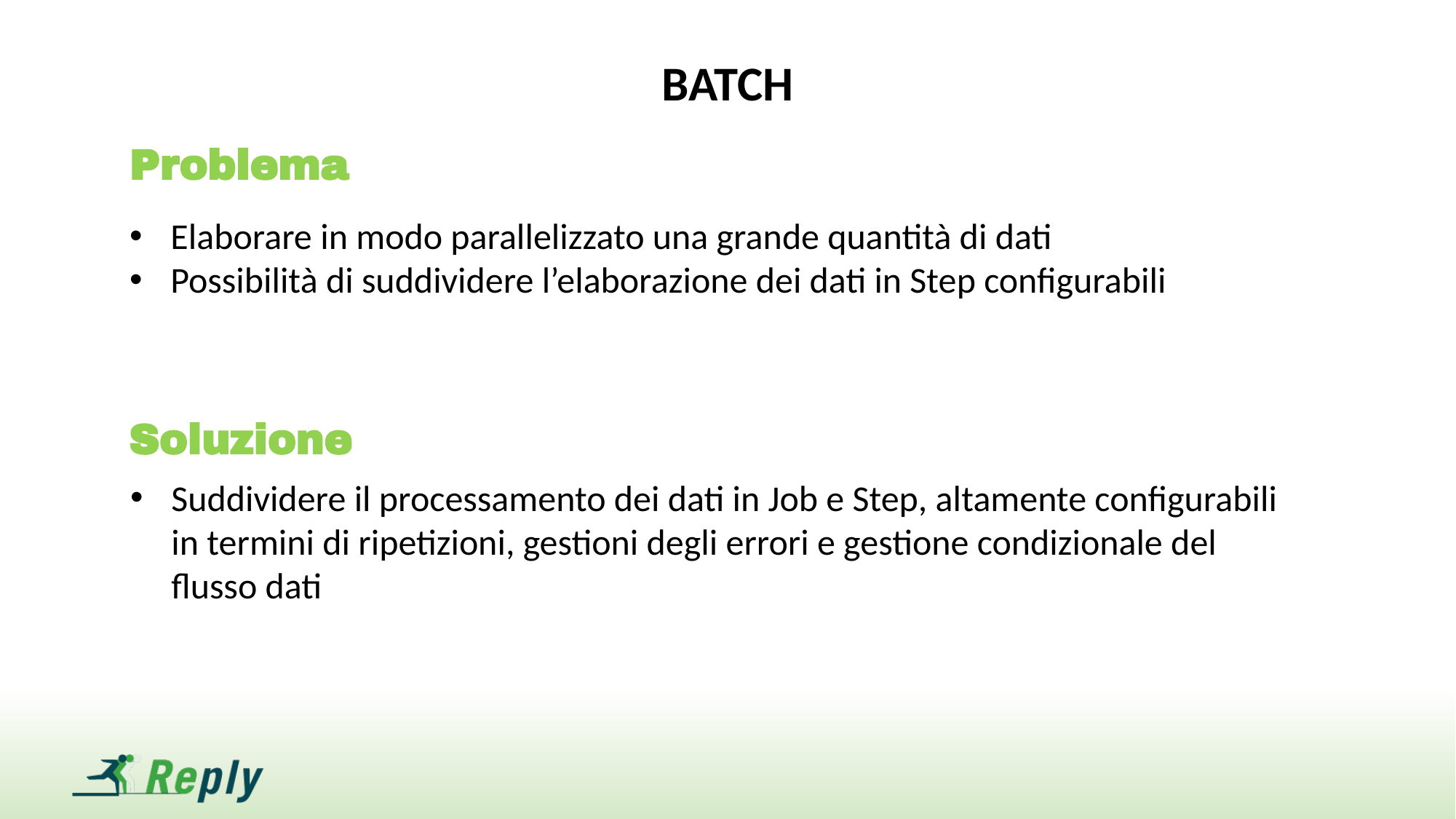

BATCH
Problema
Elaborare in modo parallelizzato una grande quantità di dati
Possibilità di suddividere l’elaborazione dei dati in Step configurabili
Soluzione
Suddividere il processamento dei dati in Job e Step, altamente configurabili in termini di ripetizioni, gestioni degli errori e gestione condizionale del flusso dati